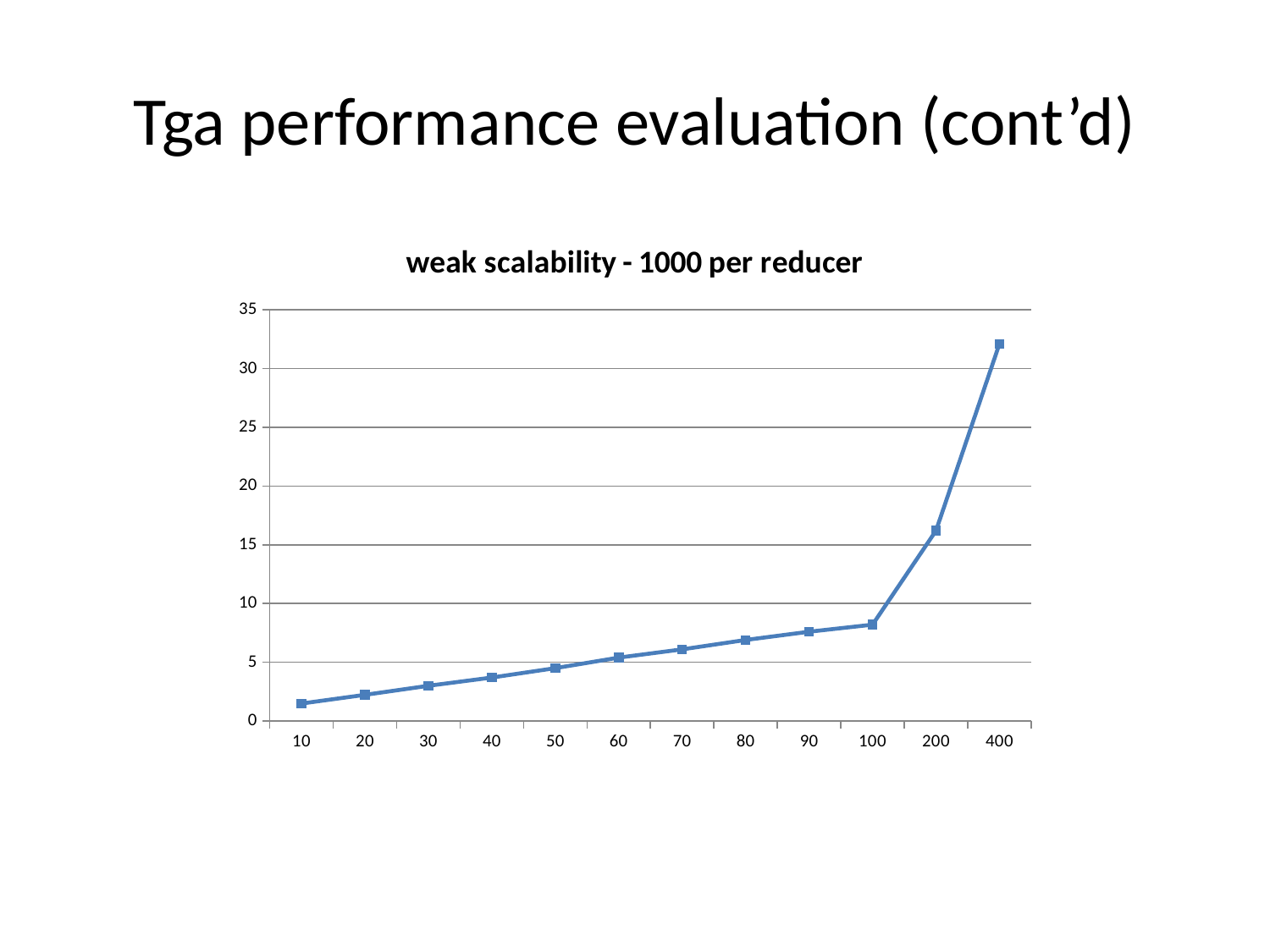

# Tga performance evaluation (cont’d)

### Chart:

| Category |  |
|---|---|
| 10 | 1.49 |
| 20 | 2.23 |
| 30 | 3.0 |
| 40 | 3.7 |
| 50 | 4.5 |
| 60 | 5.4 |
| 70 | 6.1 |
| 80 | 6.9 |
| 90 | 7.6 |
| 100 | 8.2 |
| 200 | 16.2 |
| 400 | 32.1 |